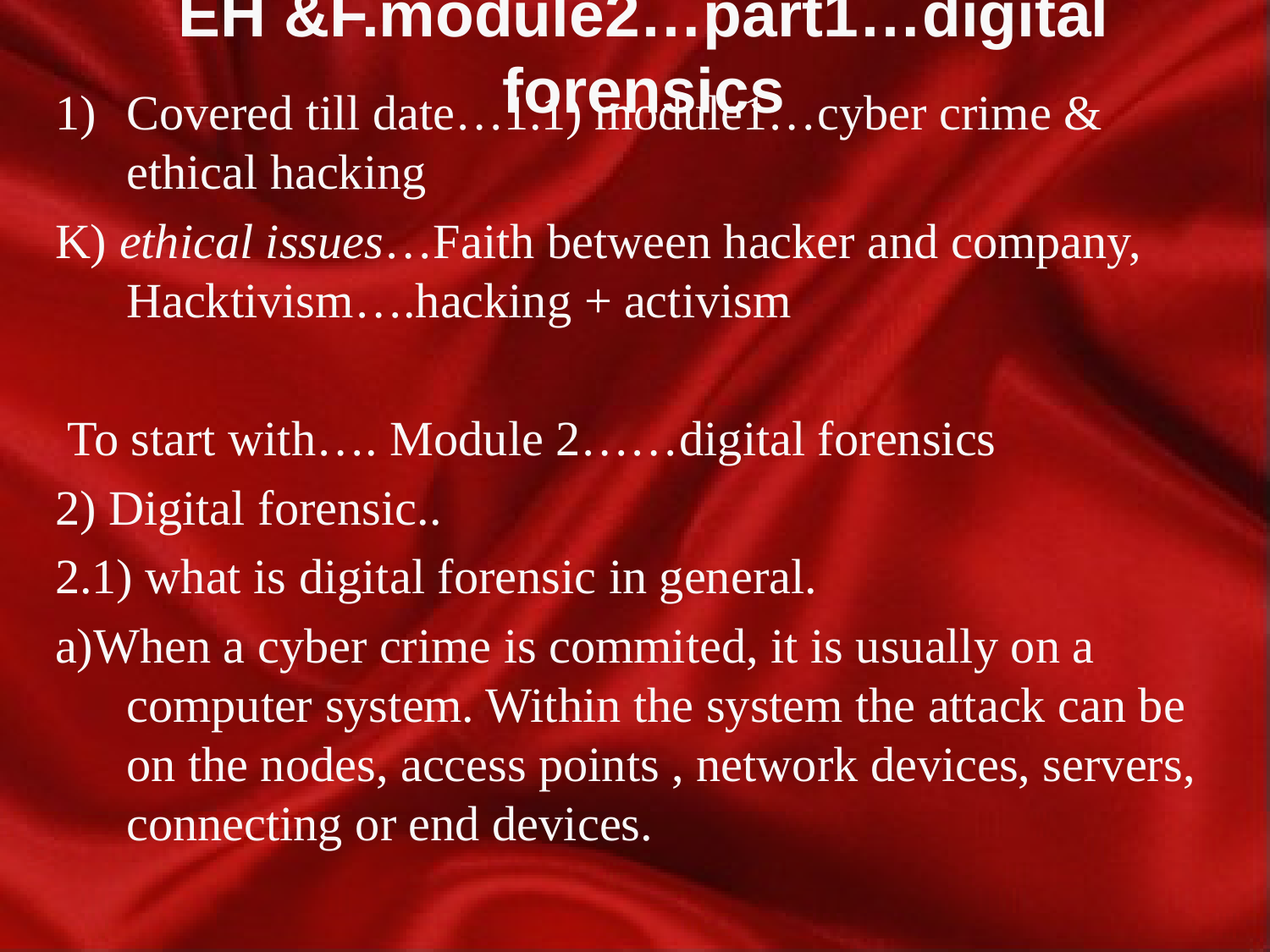

# EH &F.module2…part1…digital forensics
Covered till date…1.1) module1…cyber crime & ethical hacking
K) ethical issues…Faith between hacker and company, Hacktivism….hacking + activism

 To start with…. Module 2……digital forensics
2) Digital forensic..
2.1) what is digital forensic in general.
a)When a cyber crime is commited, it is usually on a computer system. Within the system the attack can be on the nodes, access points , network devices, servers, connecting or end devices.